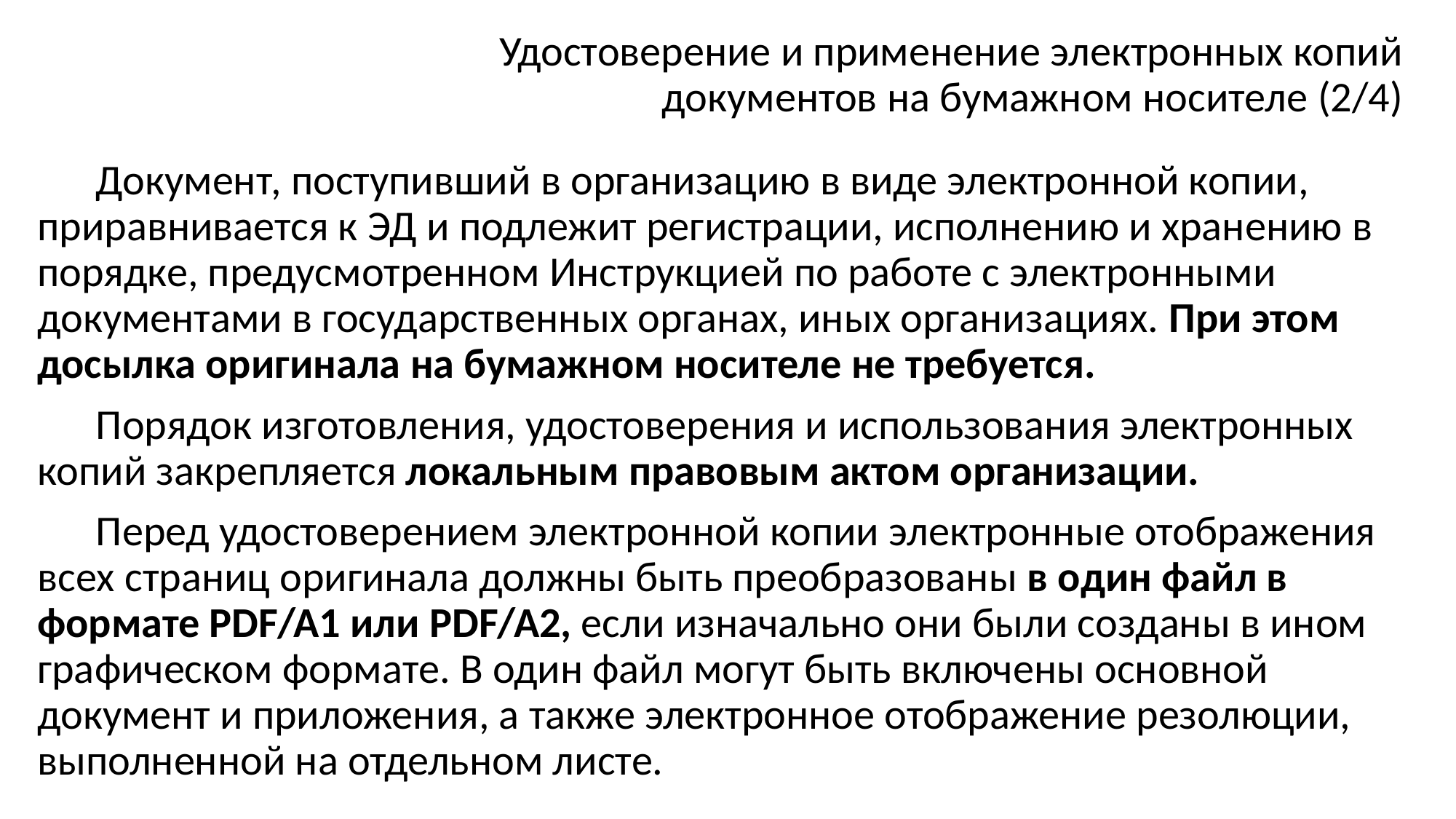

# Удостоверение и применение электронных копий документов на бумажном носителе (2/4)
Документ, поступивший в организацию в виде электронной копии, приравнивается к ЭД и подлежит регистрации, исполнению и хранению в порядке, предусмотренном Инструкцией по работе с электронными документами в государственных органах, иных организациях. При этом досылка оригинала на бумажном носителе не требуется.
Порядок изготовления, удостоверения и использования электронных копий закрепляется локальным правовым актом организации.
Перед удостоверением электронной копии электронные отображения всех страниц оригинала должны быть преобразованы в один файл в формате PDF/A1 или PDF/A2, если изначально они были созданы в ином графическом формате. В один файл могут быть включены основной документ и приложения, а также электронное отображение резолюции, выполненной на отдельном листе.